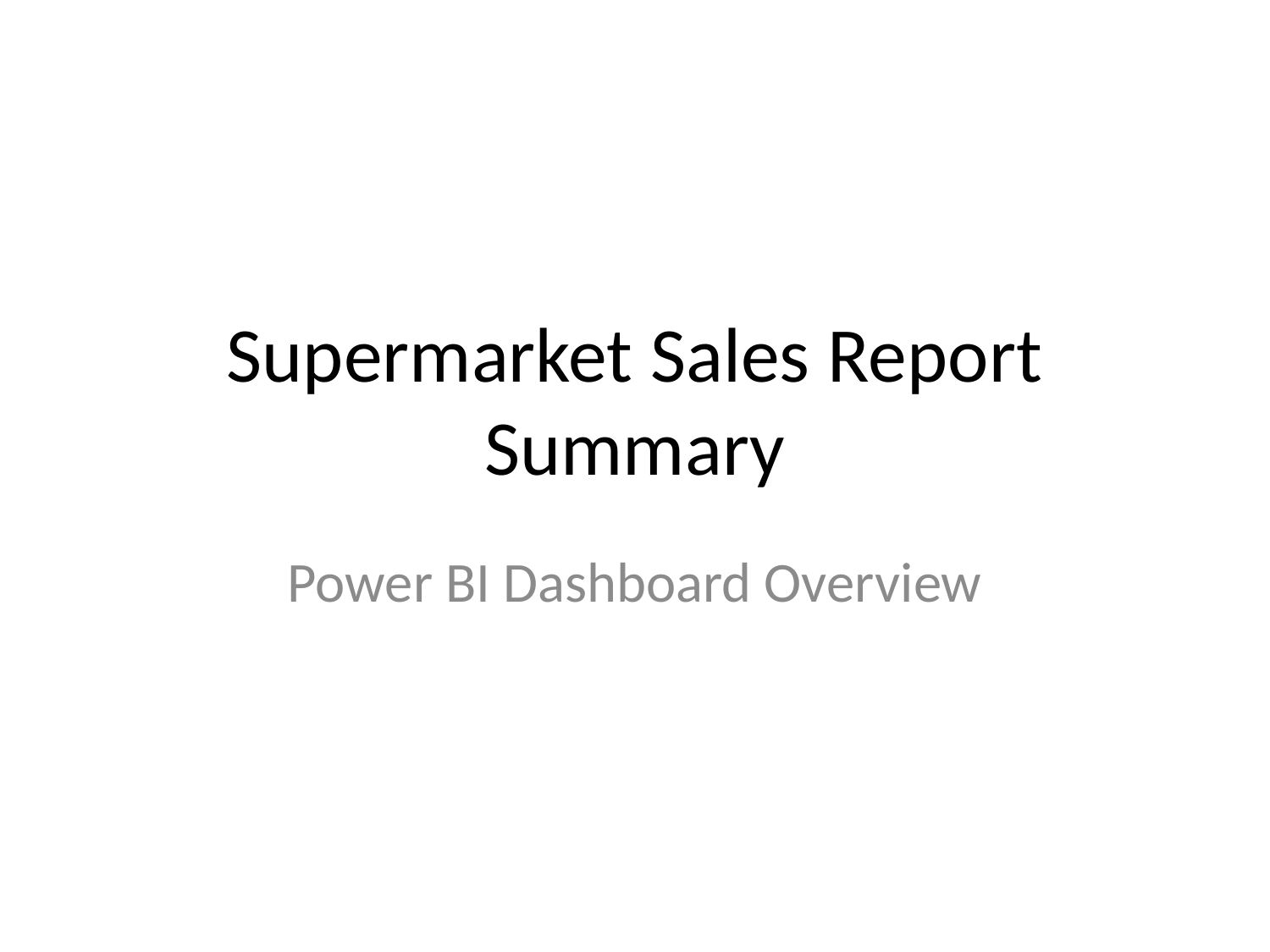

# Supermarket Sales Report Summary
Power BI Dashboard Overview